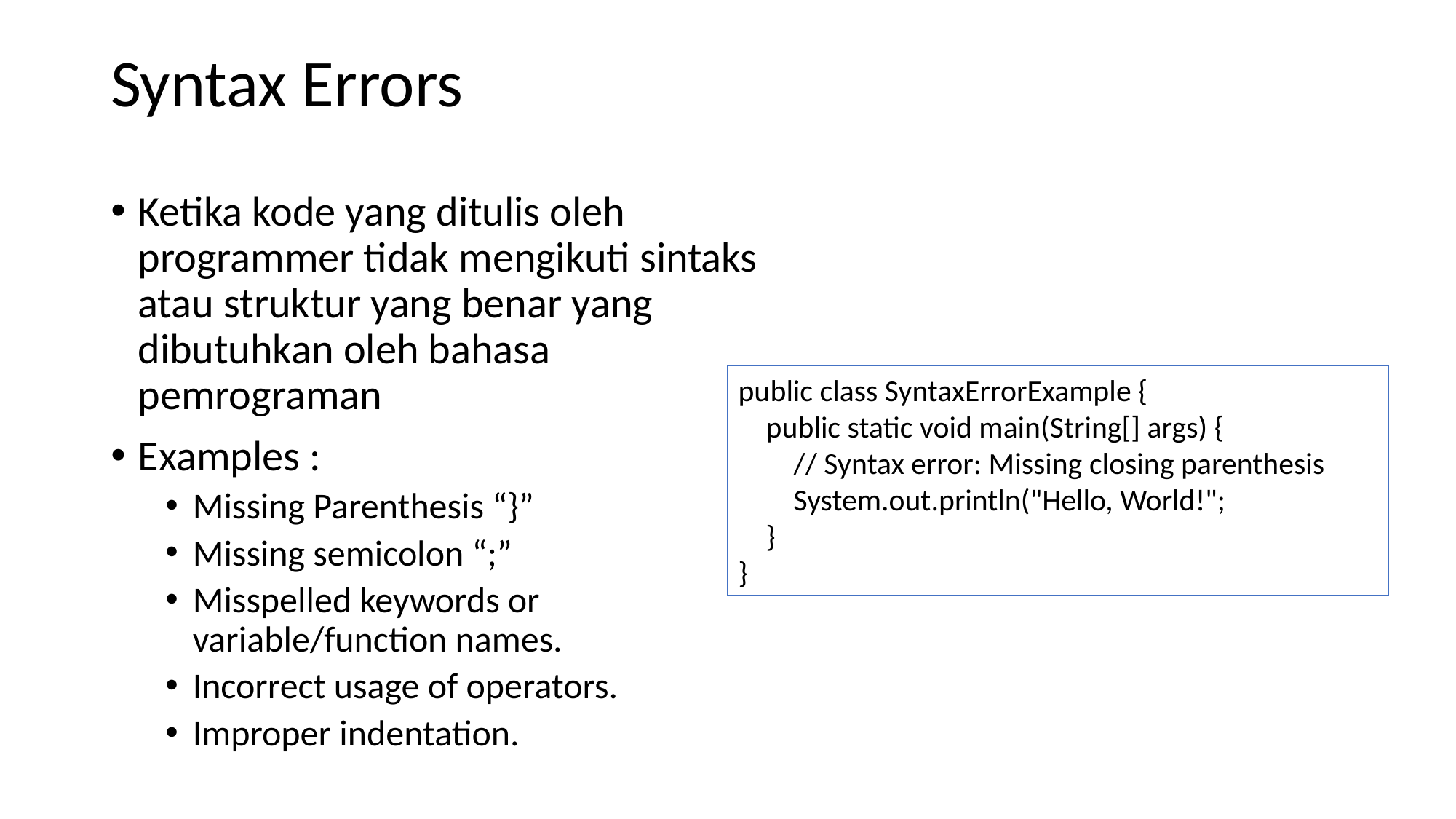

Syntax Errors
Ketika kode yang ditulis oleh programmer tidak mengikuti sintaks atau struktur yang benar yang dibutuhkan oleh bahasa pemrograman
Examples :
Missing Parenthesis “}”
Missing semicolon “;”
Misspelled keywords or variable/function names.
Incorrect usage of operators.
Improper indentation.
public class SyntaxErrorExample {
    public static void main(String[] args) {
        // Syntax error: Missing closing parenthesis
        System.out.println("Hello, World!";
    }
}